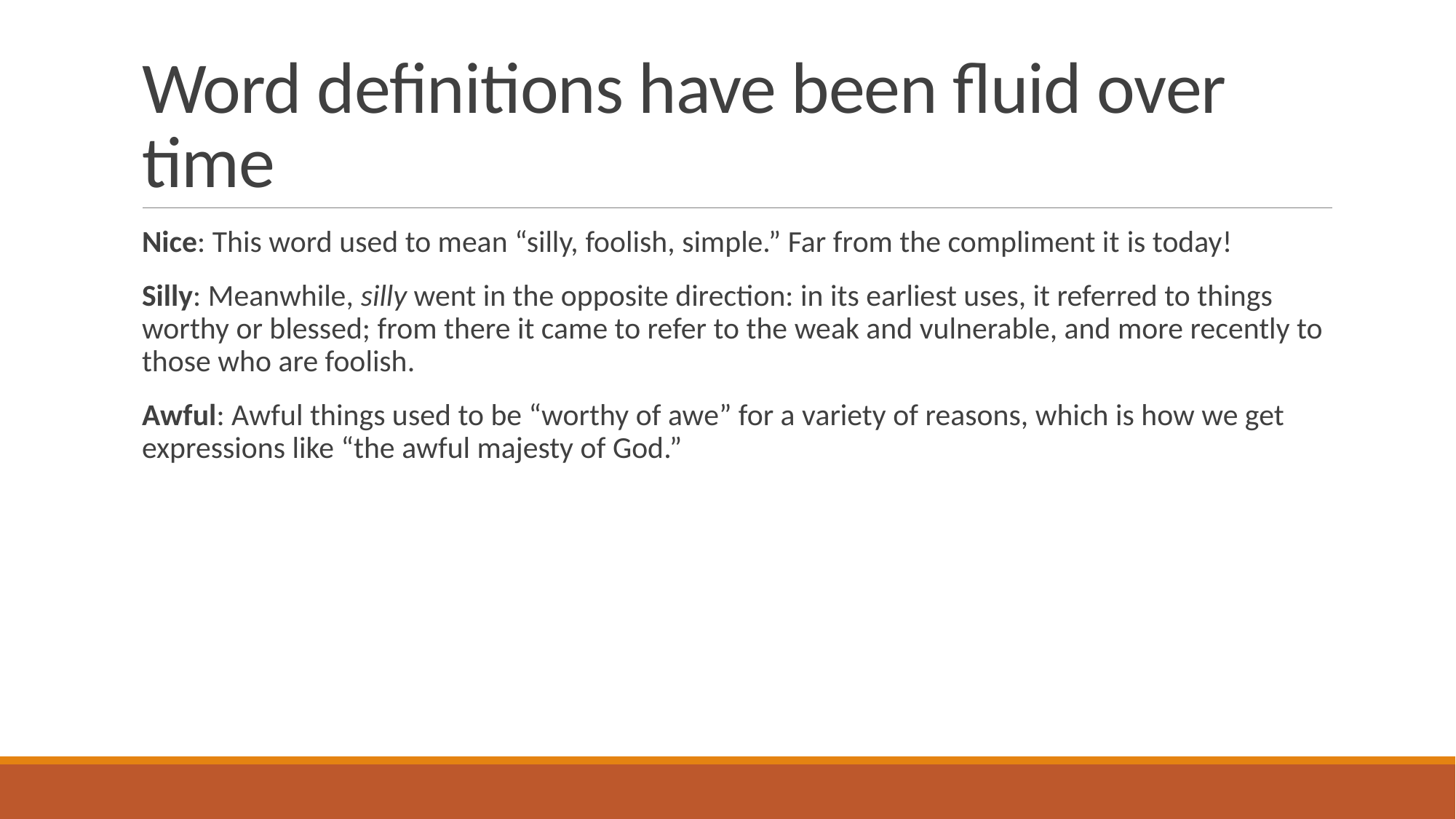

# Word definitions have been fluid over time
Nice: This word used to mean “silly, foolish, simple.” Far from the compliment it is today!
Silly: Meanwhile, silly went in the opposite direction: in its earliest uses, it referred to things worthy or blessed; from there it came to refer to the weak and vulnerable, and more recently to those who are foolish.
Awful: Awful things used to be “worthy of awe” for a variety of reasons, which is how we get expressions like “the awful majesty of God.”